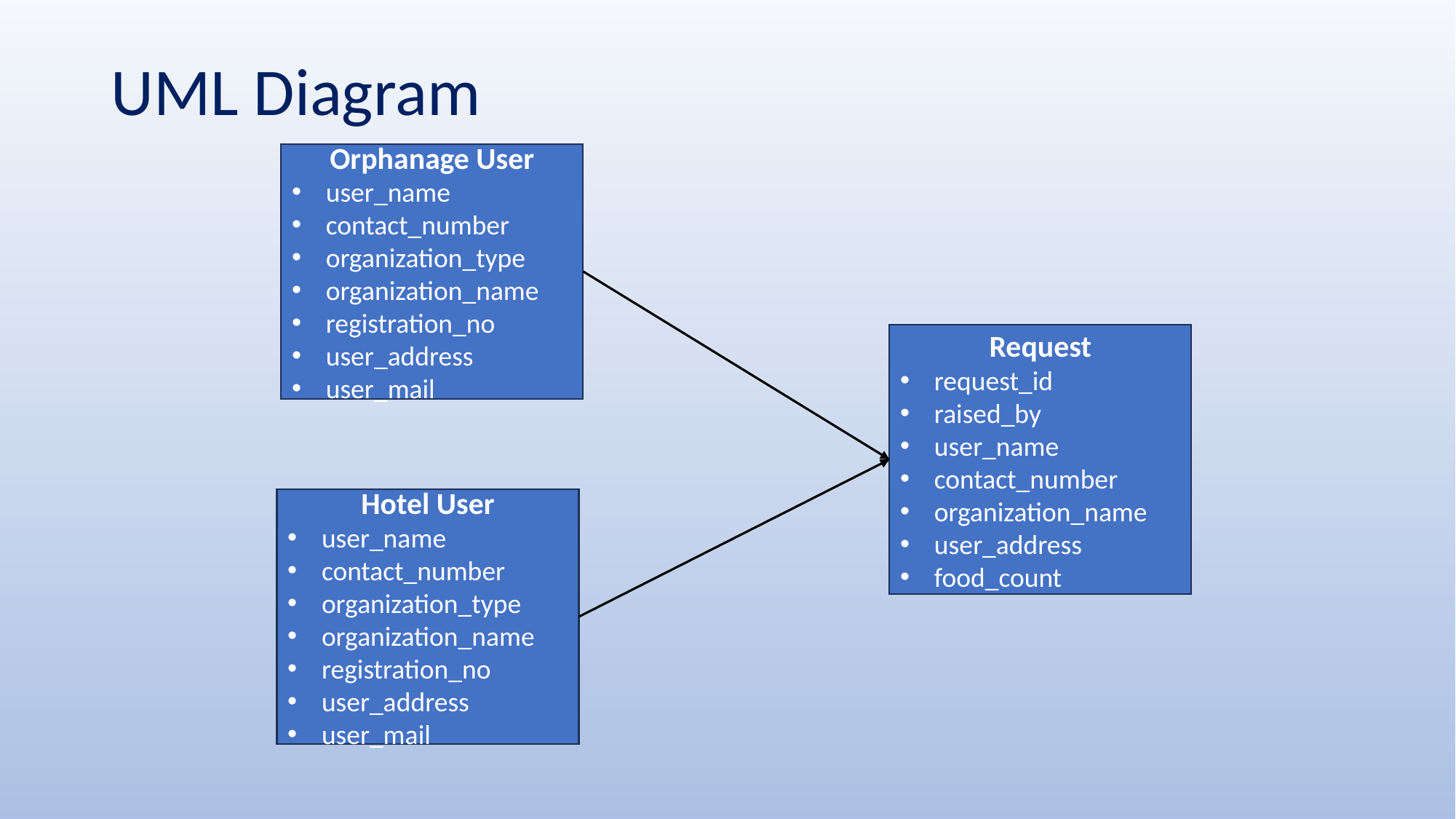

# UML Diagram
Orphanage User
user_name
contact_number
organization_type
organization_name
registration_no
user_address
user_mail
Request
request_id
raised_by
user_name
contact_number
organization_name
user_address
food_count
Hotel User
user_name
contact_number
organization_type
organization_name
registration_no
user_address
user_mail